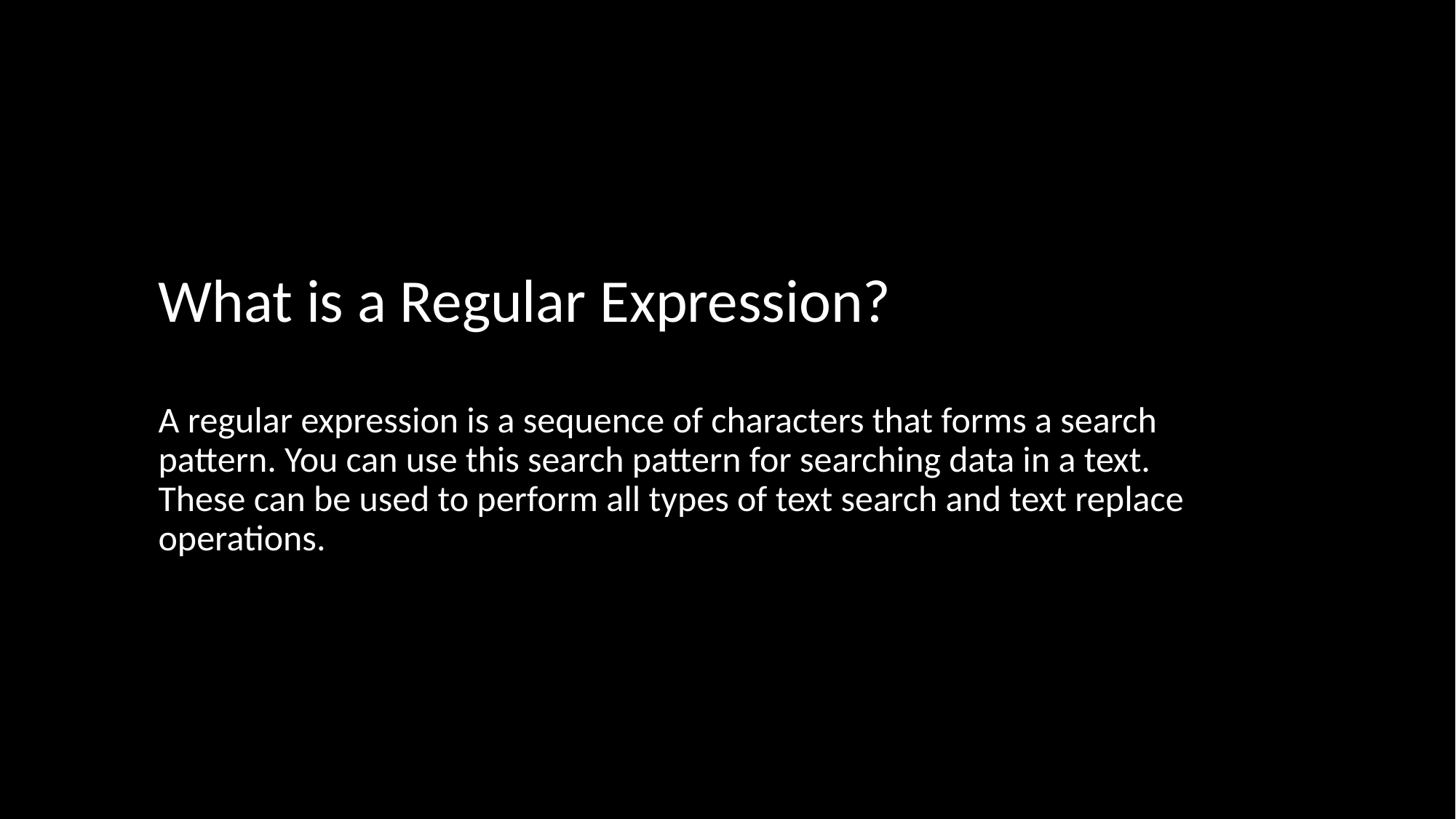

# What is a Regular Expression?
A regular expression is a sequence of characters that forms a search pattern. You can use this search pattern for searching data in a text. These can be used to perform all types of text search and text replace operations.